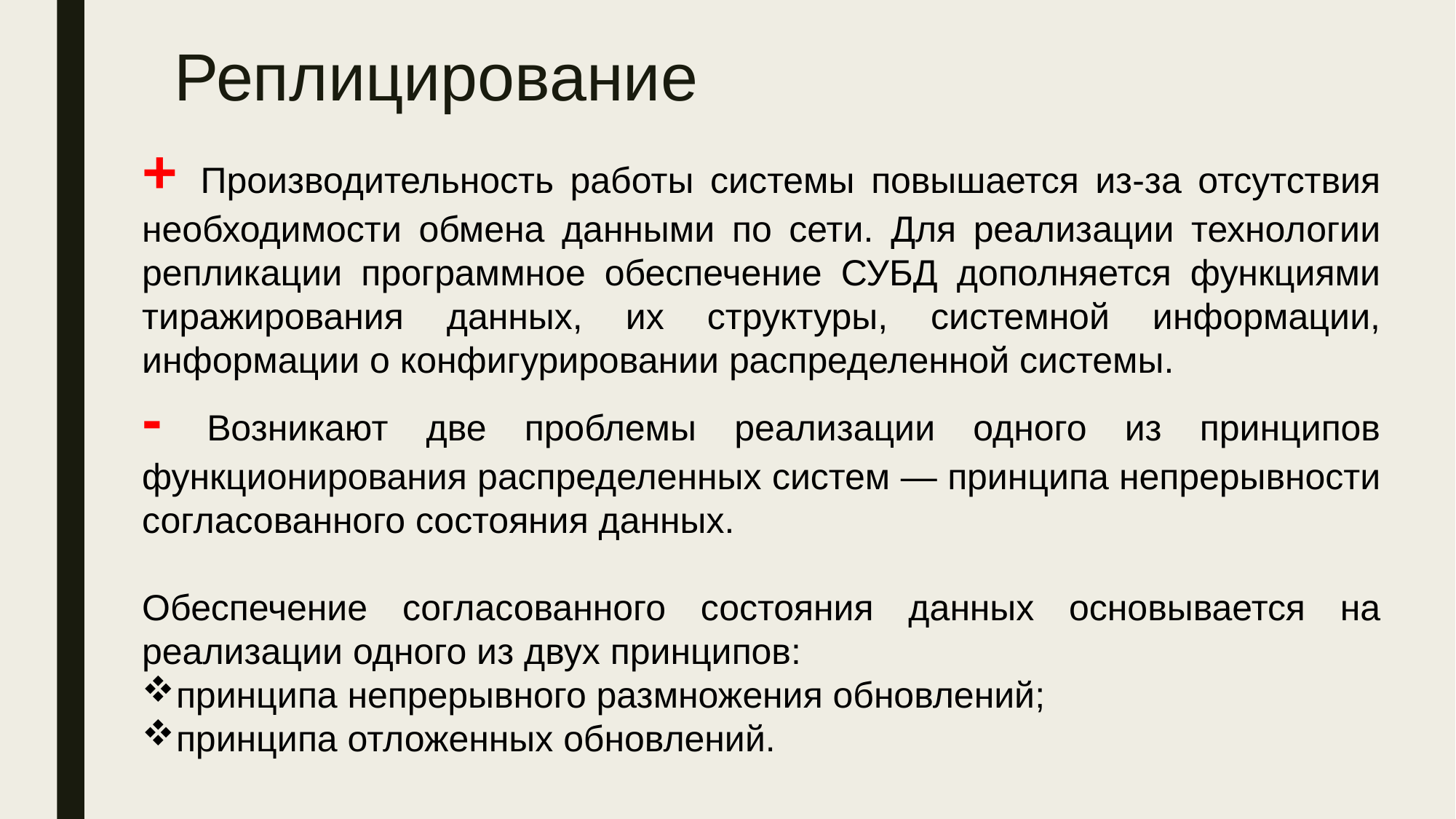

Реплицирование
+ Производительность работы системы повышается из-за отсутствия необходимости обмена данными по сети. Для реализации технологии репликации программное обеспечение СУБД дополняется функциями тиражирования данных, их структуры, системной информации, информации о конфигурировании распределенной системы.
- Возникают две проблемы реализации одного из принципов функционирования распределенных систем — принципа непрерывности согласованного состояния данных.

Обеспечение согласованного состояния данных основывается на реализации одного из двух принципов:
принципа непрерывного размножения обновлений;
принципа отложенных обновлений.